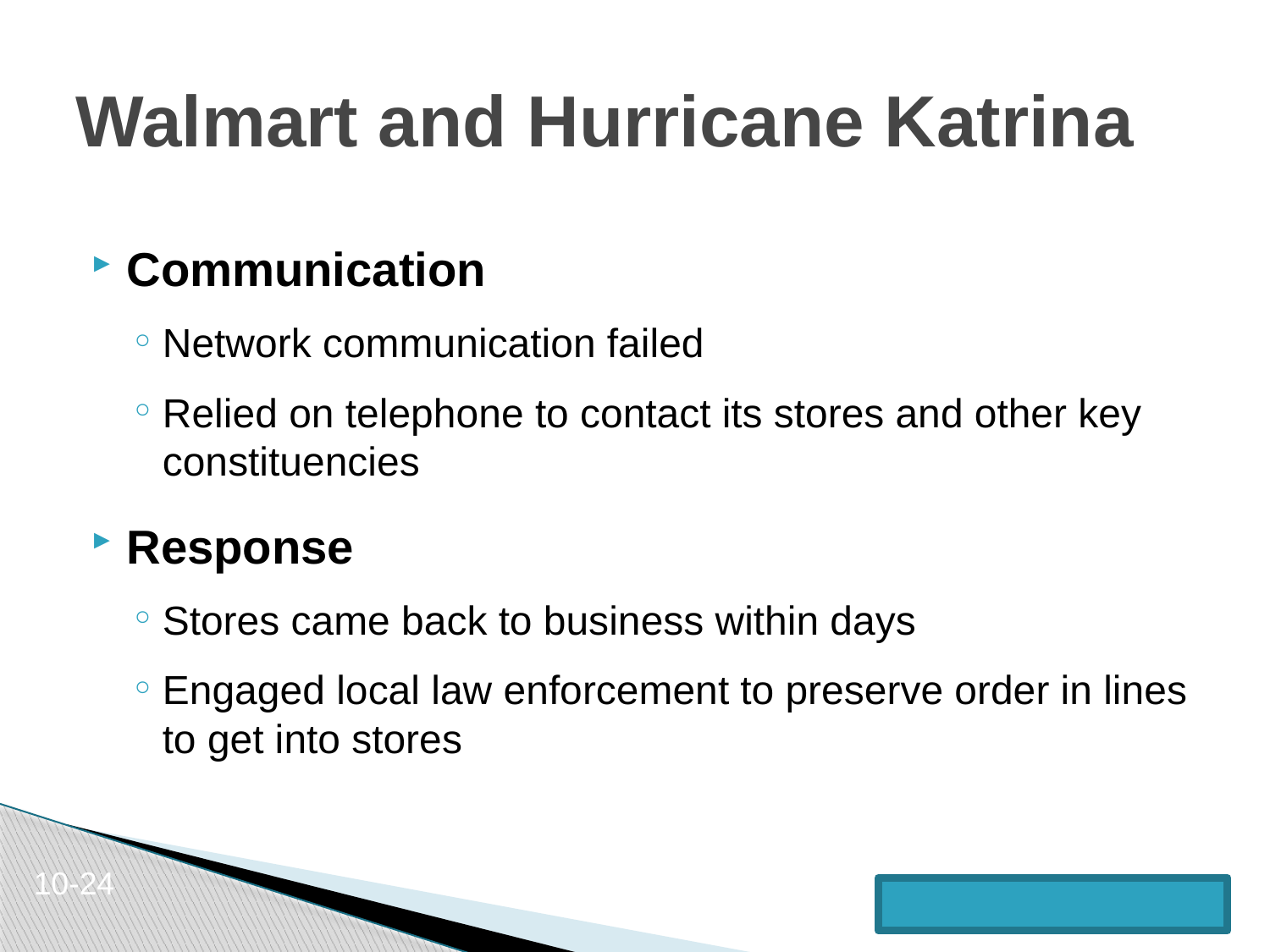

# Walmart and Hurricane Katrina
Communication
Network communication failed
Relied on telephone to contact its stores and other key constituencies
Response
Stores came back to business within days
Engaged local law enforcement to preserve order in lines to get into stores
10-24